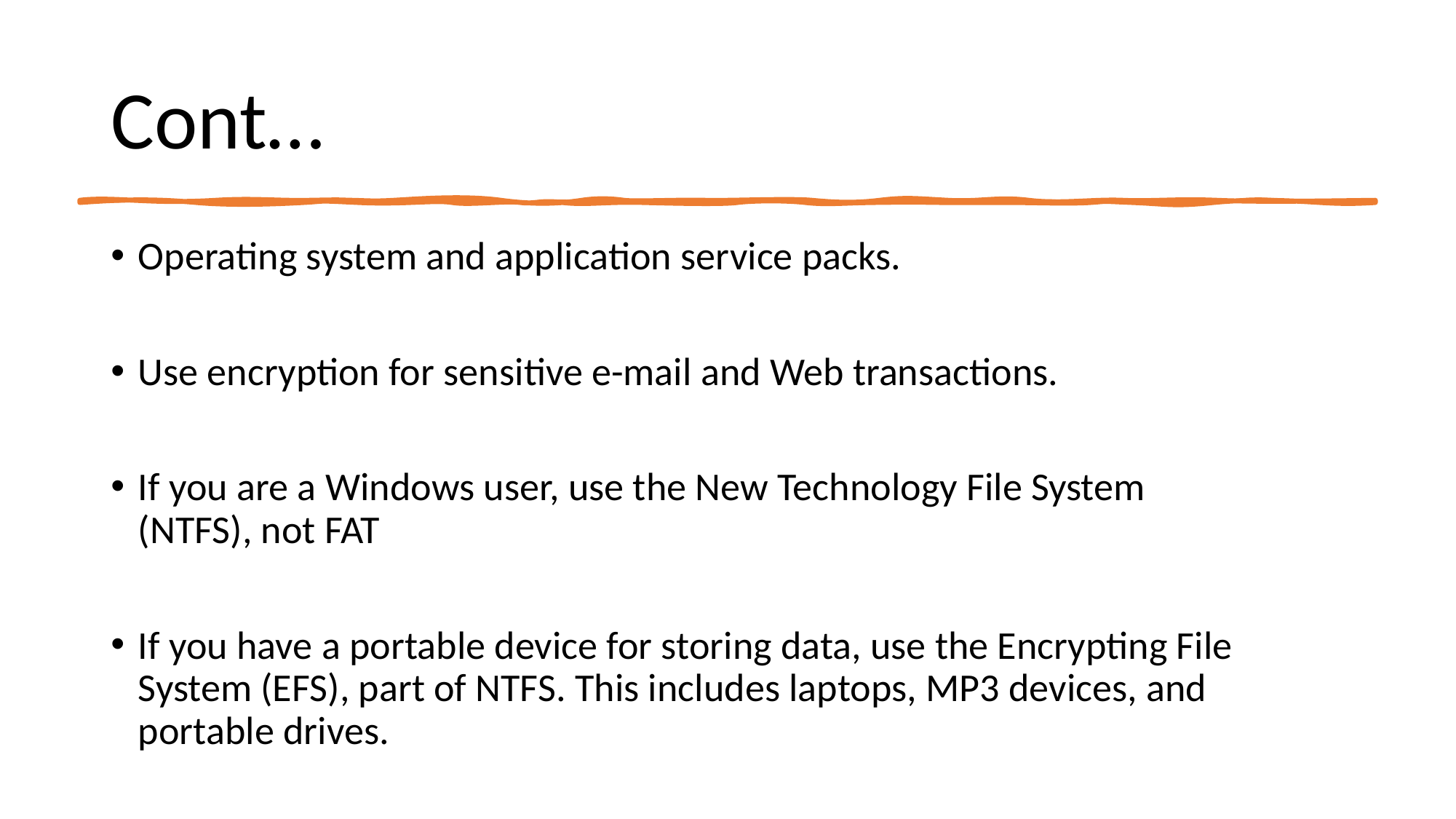

# Cont…

Operating system and application service packs.

Use encryption for sensitive e-mail and Web transactions.

If you are a Windows user, use the New Technology File System
(NTFS), not FAT

If you have a portable device for storing data, use the Encrypting File System (EFS), part of NTFS. This includes laptops, MP3 devices, and portable drives.